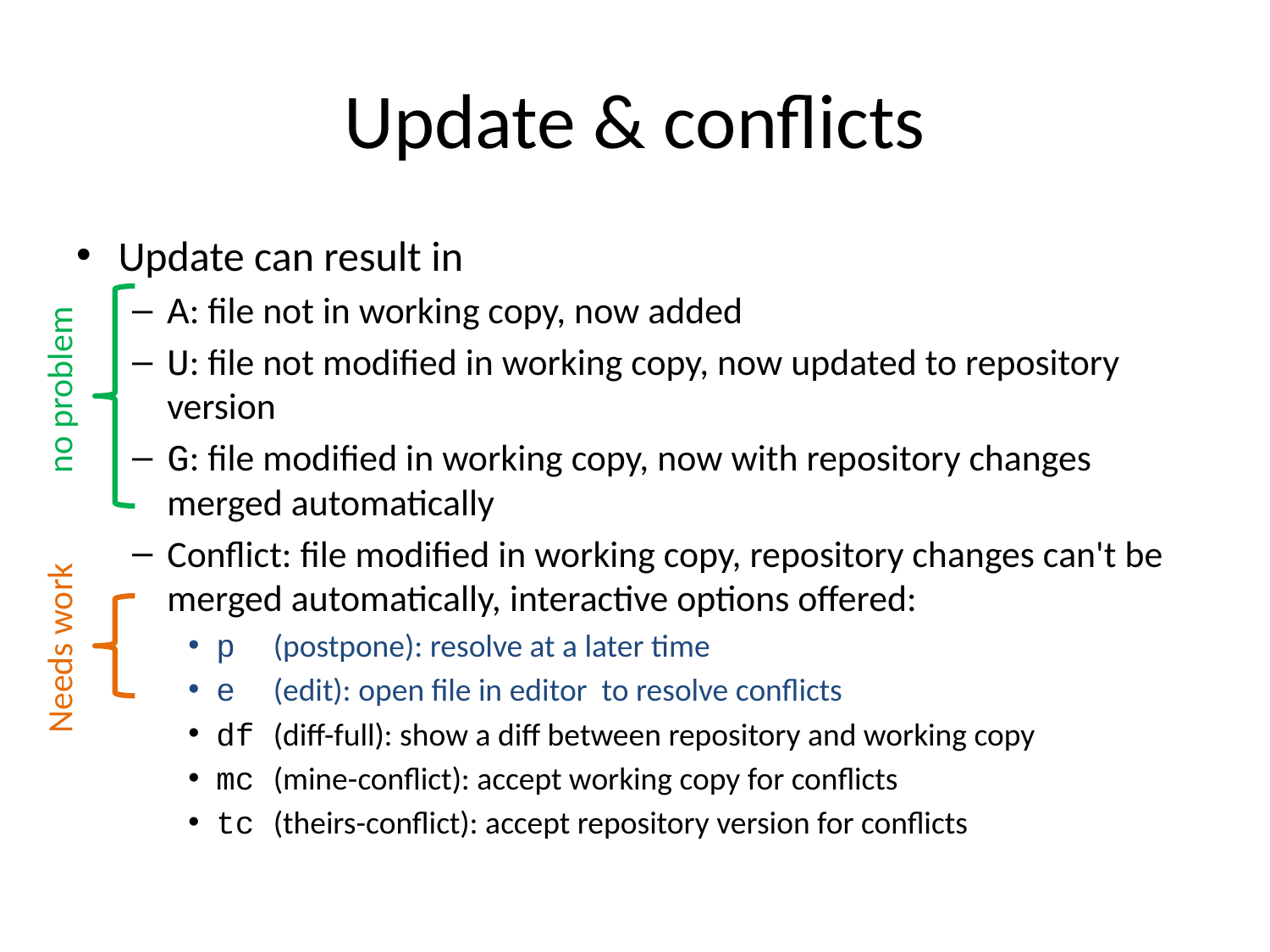

# Update & conflicts
Update can result in
A: file not in working copy, now added
U: file not modified in working copy, now updated to repository version
G: file modified in working copy, now with repository changes merged automatically
Conflict: file modified in working copy, repository changes can't be merged automatically, interactive options offered:
p  (postpone): resolve at a later time
e  (edit): open file in editor  to resolve conflicts
df (diff-full): show a diff between repository and working copy
mc (mine-conflict): accept working copy for conflicts
tc (theirs-conflict): accept repository version for conflicts

no problem
Needs work